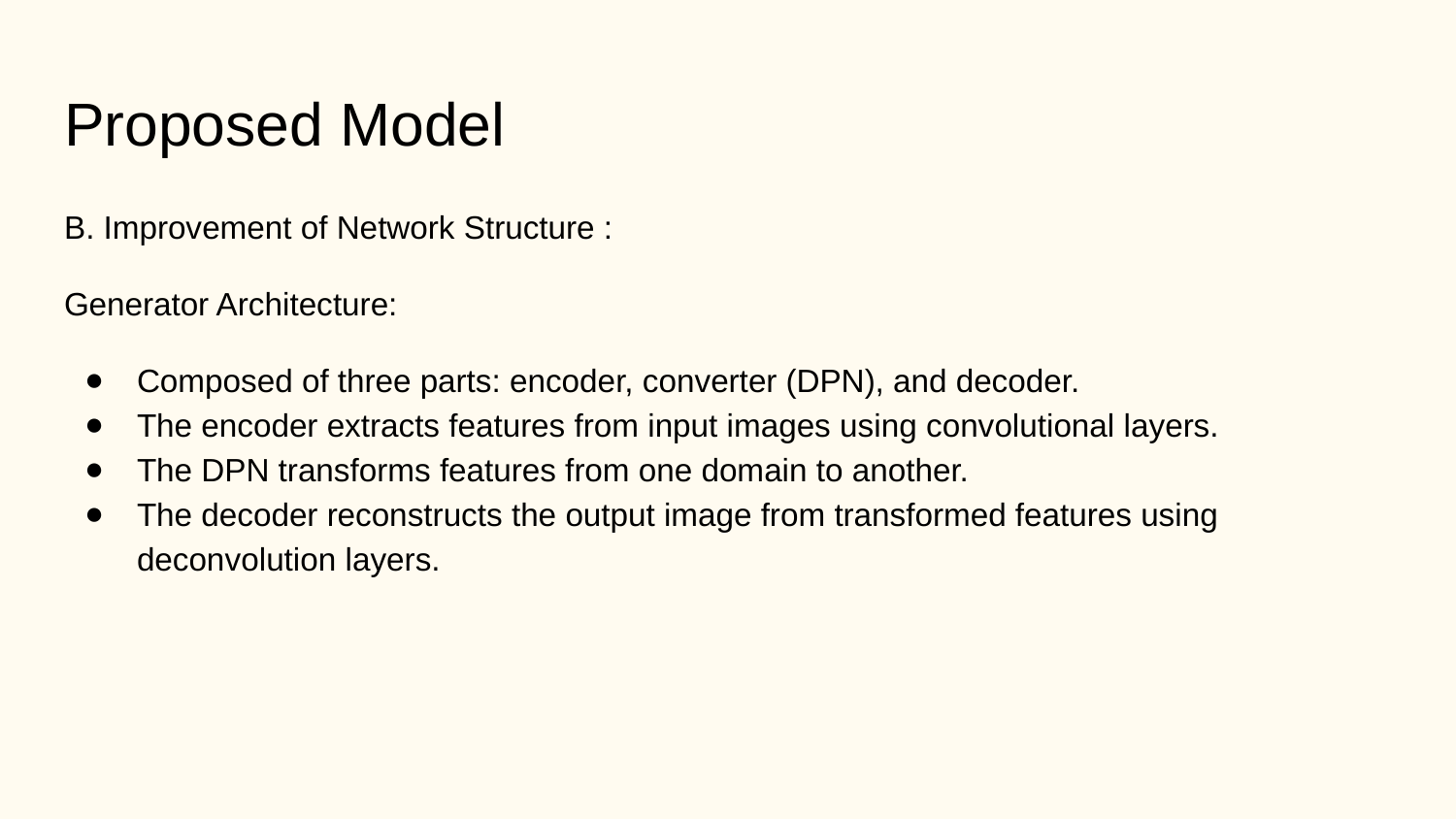

# Proposed Model
B. Improvement of Network Structure :
Generator Architecture:
Composed of three parts: encoder, converter (DPN), and decoder.
The encoder extracts features from input images using convolutional layers.
The DPN transforms features from one domain to another.
The decoder reconstructs the output image from transformed features using deconvolution layers.